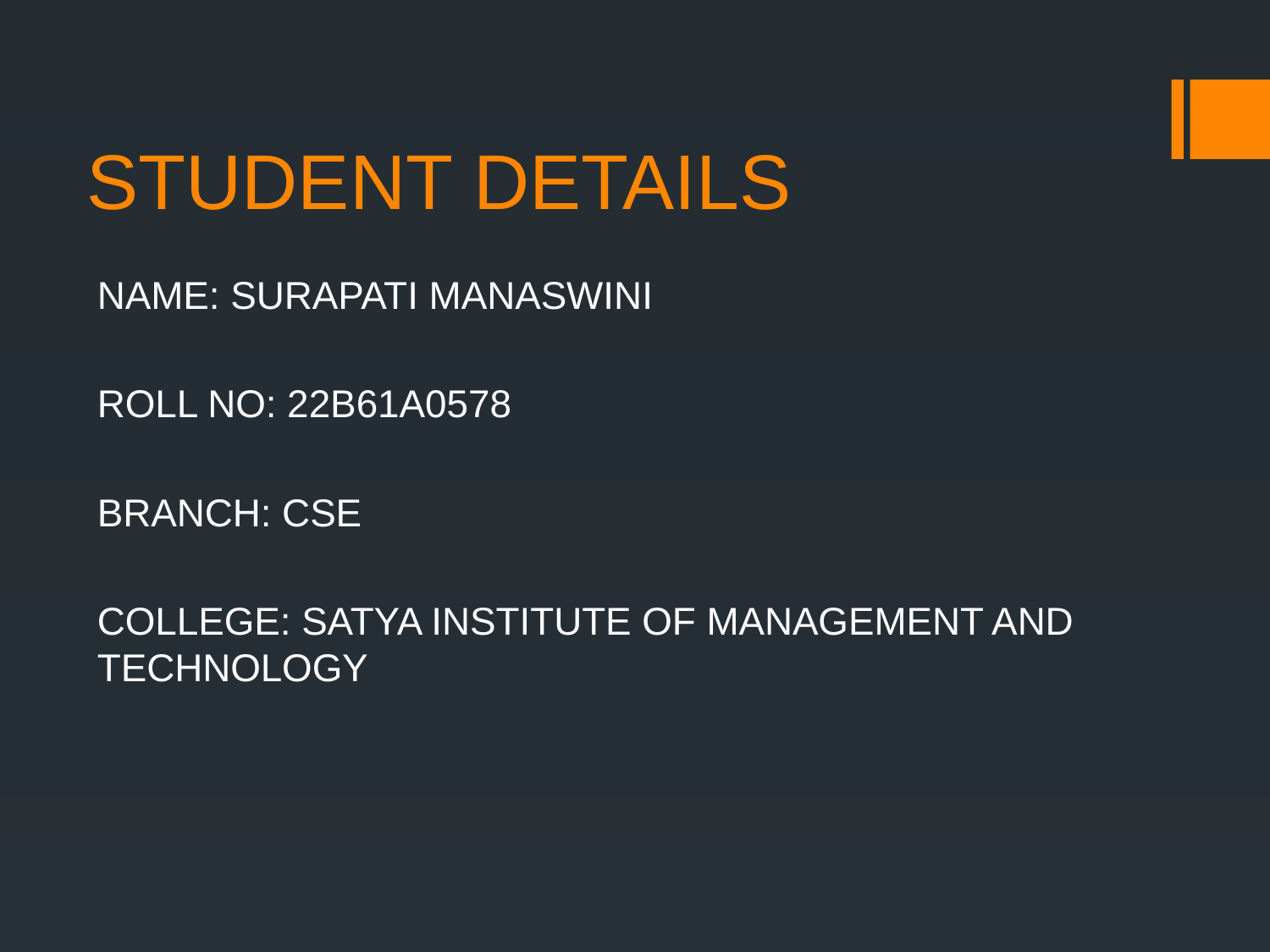

# STUDENT DETAILS
NAME: SURAPATI MANASWINI

ROLL NO: 22B61A0578

BRANCH: CSE

COLLEGE: SATYA INSTITUTE OF MANAGEMENT AND TECHNOLOGY